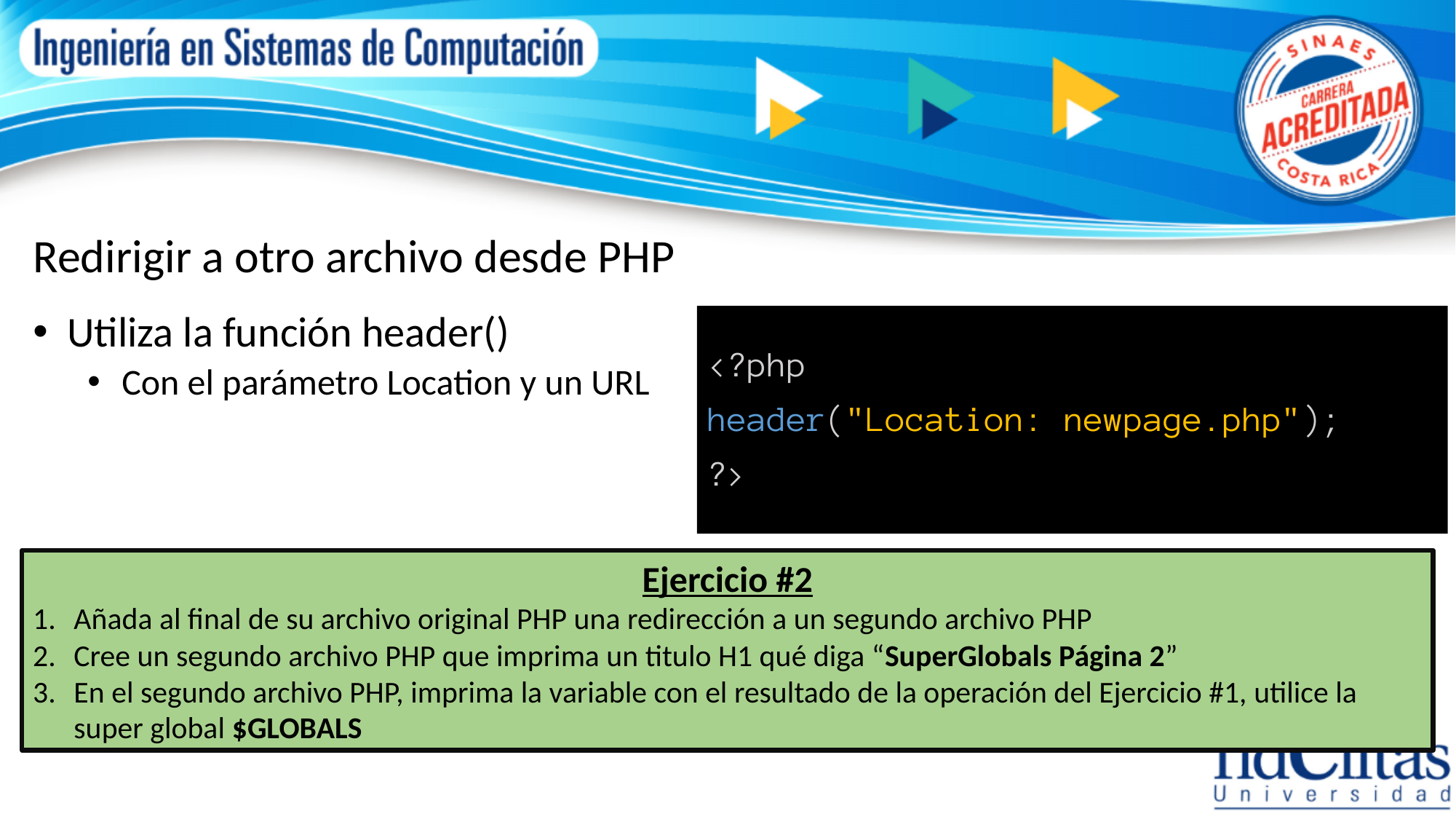

# Redirigir a otro archivo desde PHP
Utiliza la función header()
Con el parámetro Location y un URL

<?php
header("Location: newpage.php");
?>
Ejercicio #2
Añada al final de su archivo original PHP una redirección a un segundo archivo PHP
Cree un segundo archivo PHP que imprima un titulo H1 qué diga “SuperGlobals Página 2”
En el segundo archivo PHP, imprima la variable con el resultado de la operación del Ejercicio #1, utilice la super global $GLOBALS